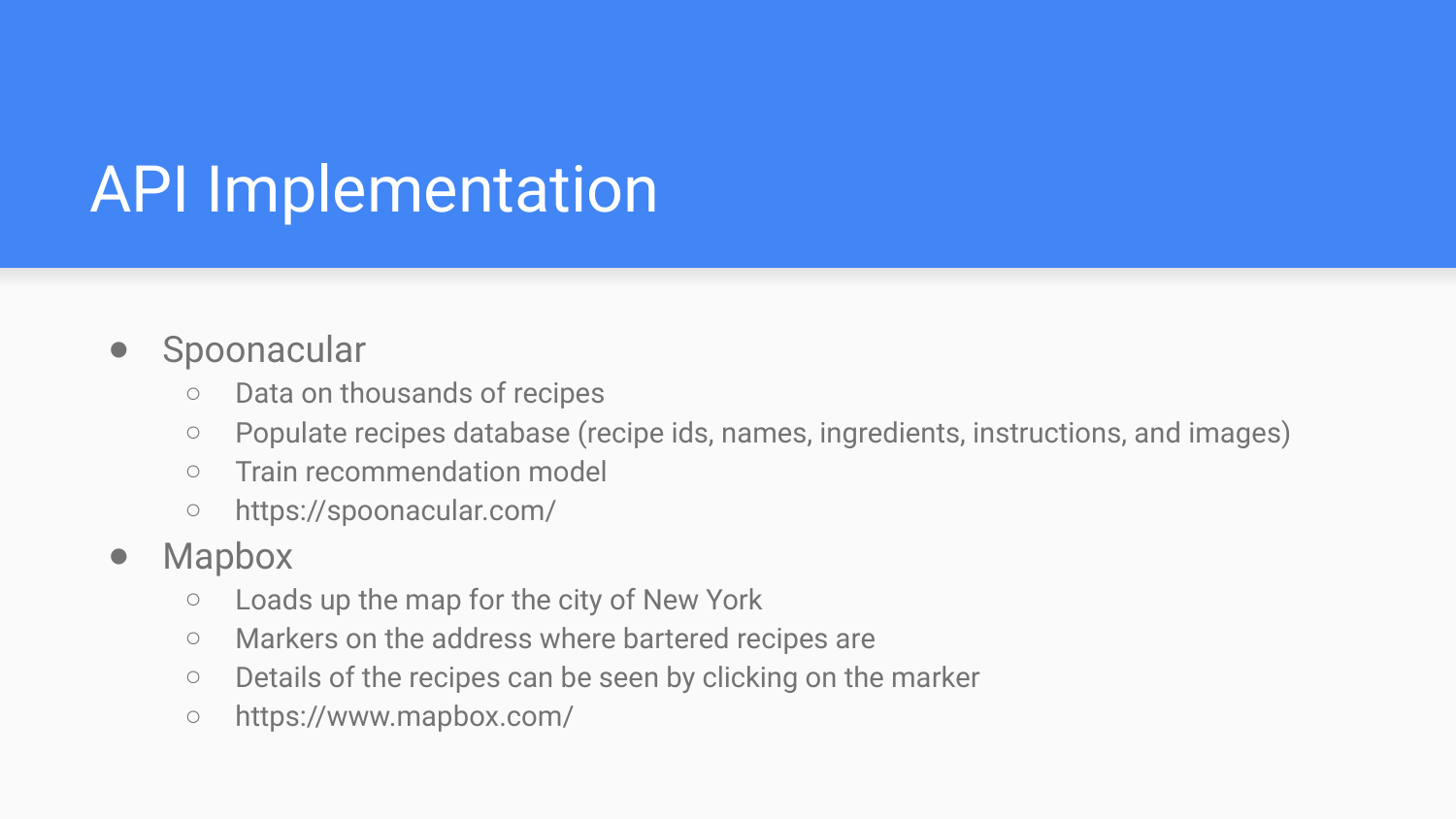

# API Implementation
Spoonacular
Data on thousands of recipes
Populate recipes database (recipe ids, names, ingredients, instructions, and images)
Train recommendation model
https://spoonacular.com/
Mapbox
Loads up the map for the city of New York
Markers on the address where bartered recipes are
Details of the recipes can be seen by clicking on the marker
https://www.mapbox.com/